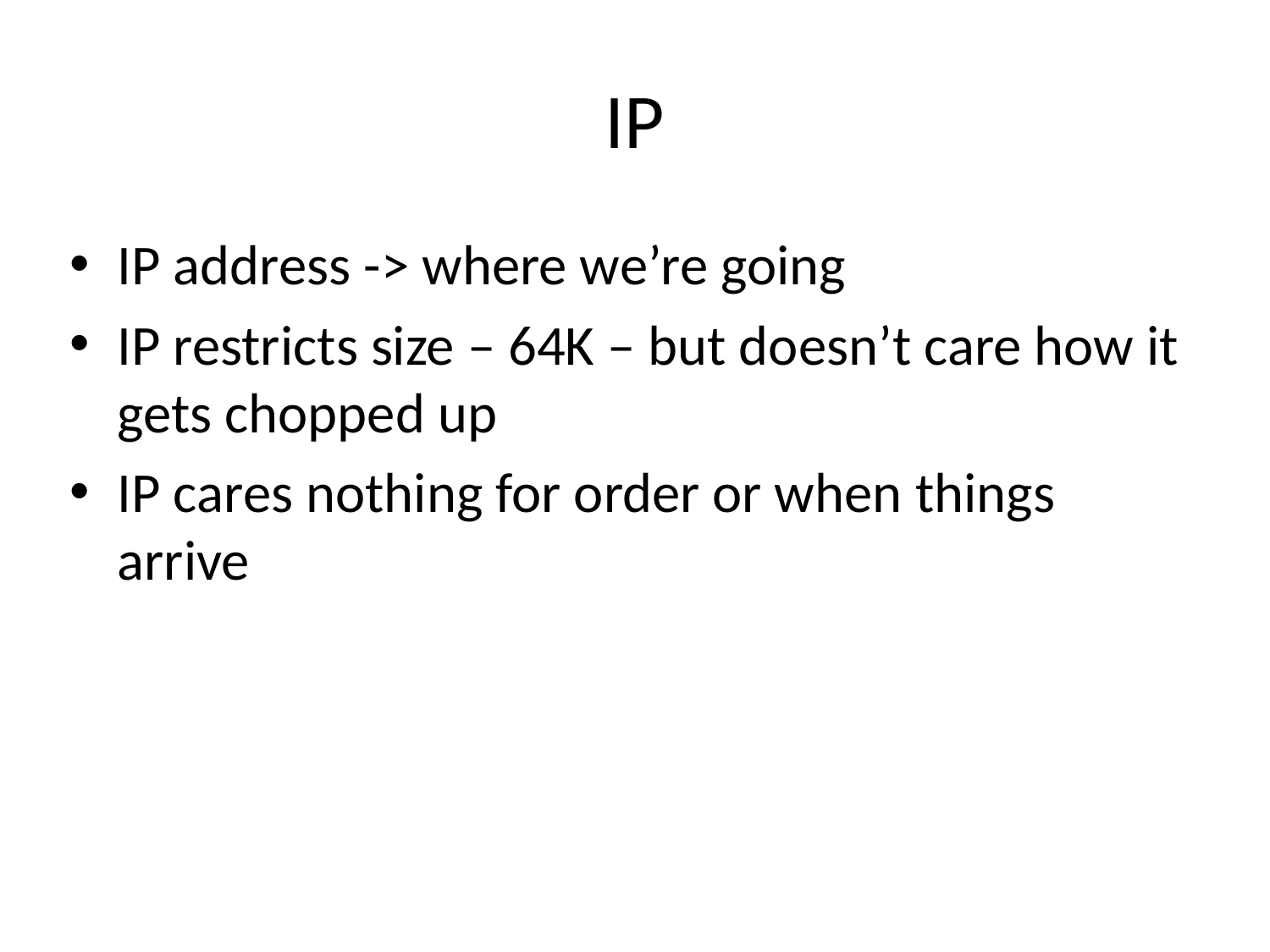

# IP
IP address -> where we’re going
IP restricts size – 64K – but doesn’t care how it gets chopped up
IP cares nothing for order or when things arrive